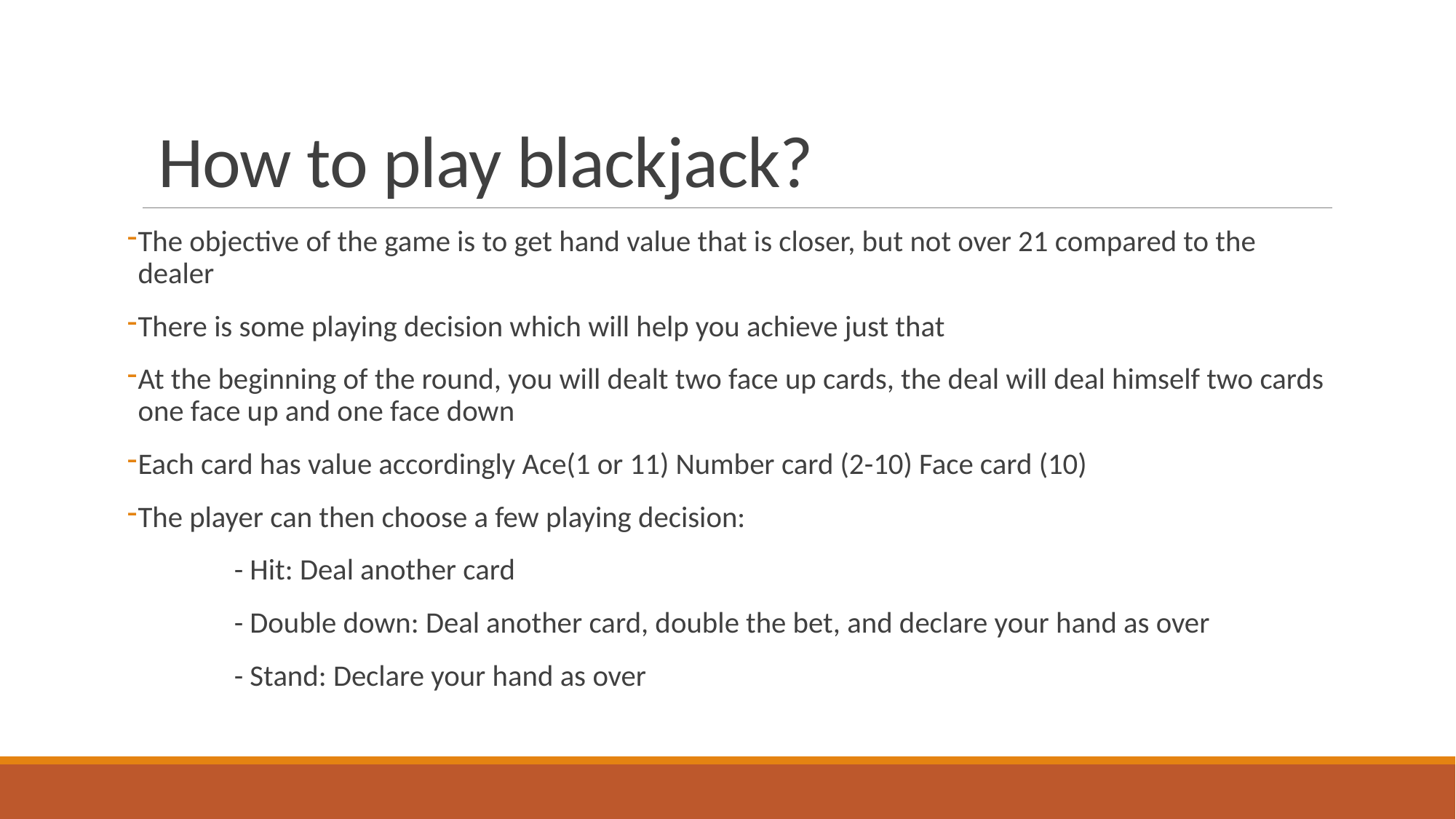

# How to play blackjack?
The objective of the game is to get hand value that is closer, but not over 21 compared to the dealer
There is some playing decision which will help you achieve just that
At the beginning of the round, you will dealt two face up cards, the deal will deal himself two cards one face up and one face down
Each card has value accordingly Ace(1 or 11) Number card (2-10) Face card (10)
The player can then choose a few playing decision:
	- Hit: Deal another card
	- Double down: Deal another card, double the bet, and declare your hand as over
	- Stand: Declare your hand as over